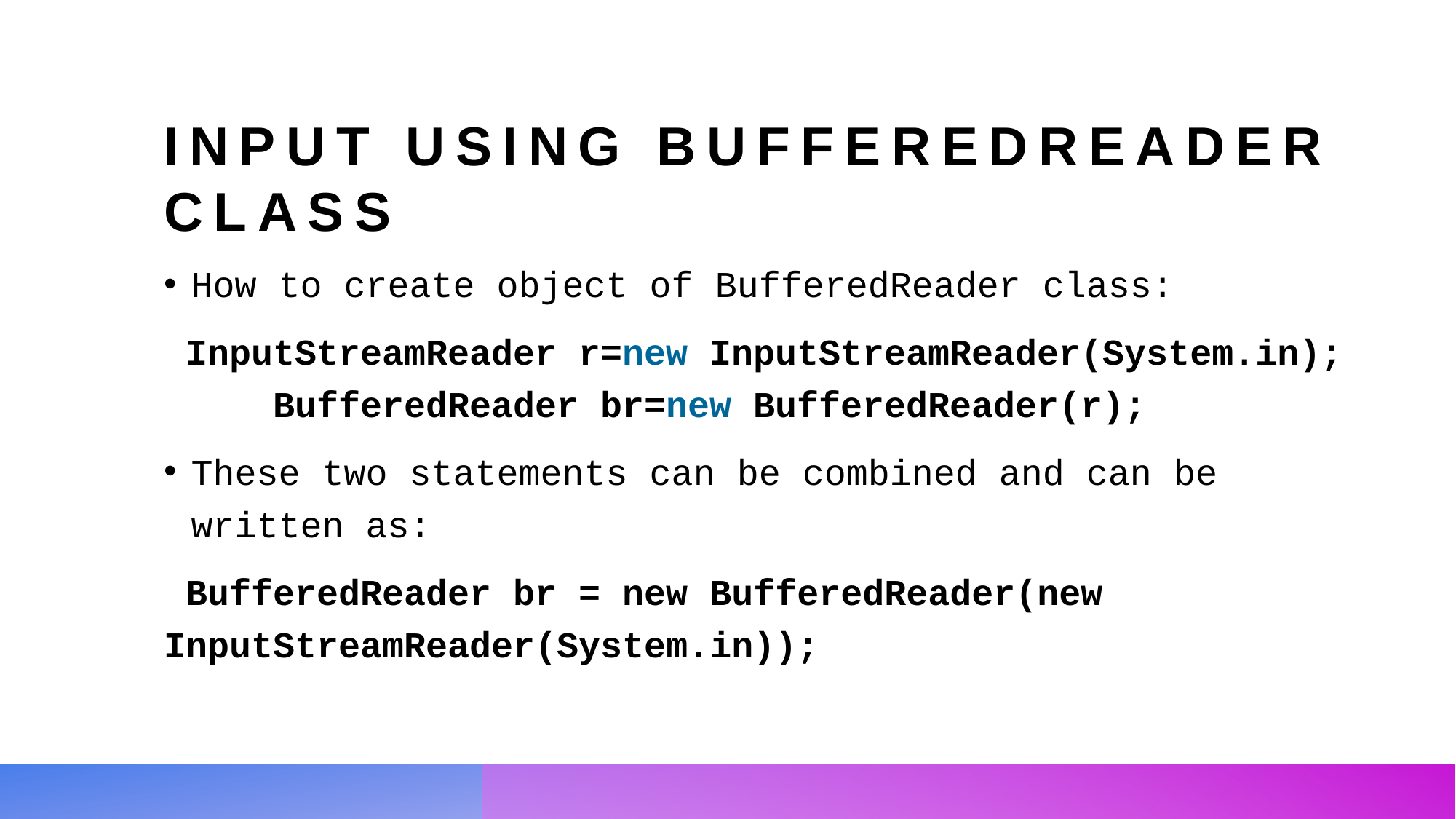

# Input using bufferedreader class
How to create object of BufferedReader class:
 InputStreamReader r=new InputStreamReader(System.in);     	BufferedReader br=new BufferedReader(r);
These two statements can be combined and can be written as:
 BufferedReader br = new BufferedReader(new      	InputStreamReader(System.in));